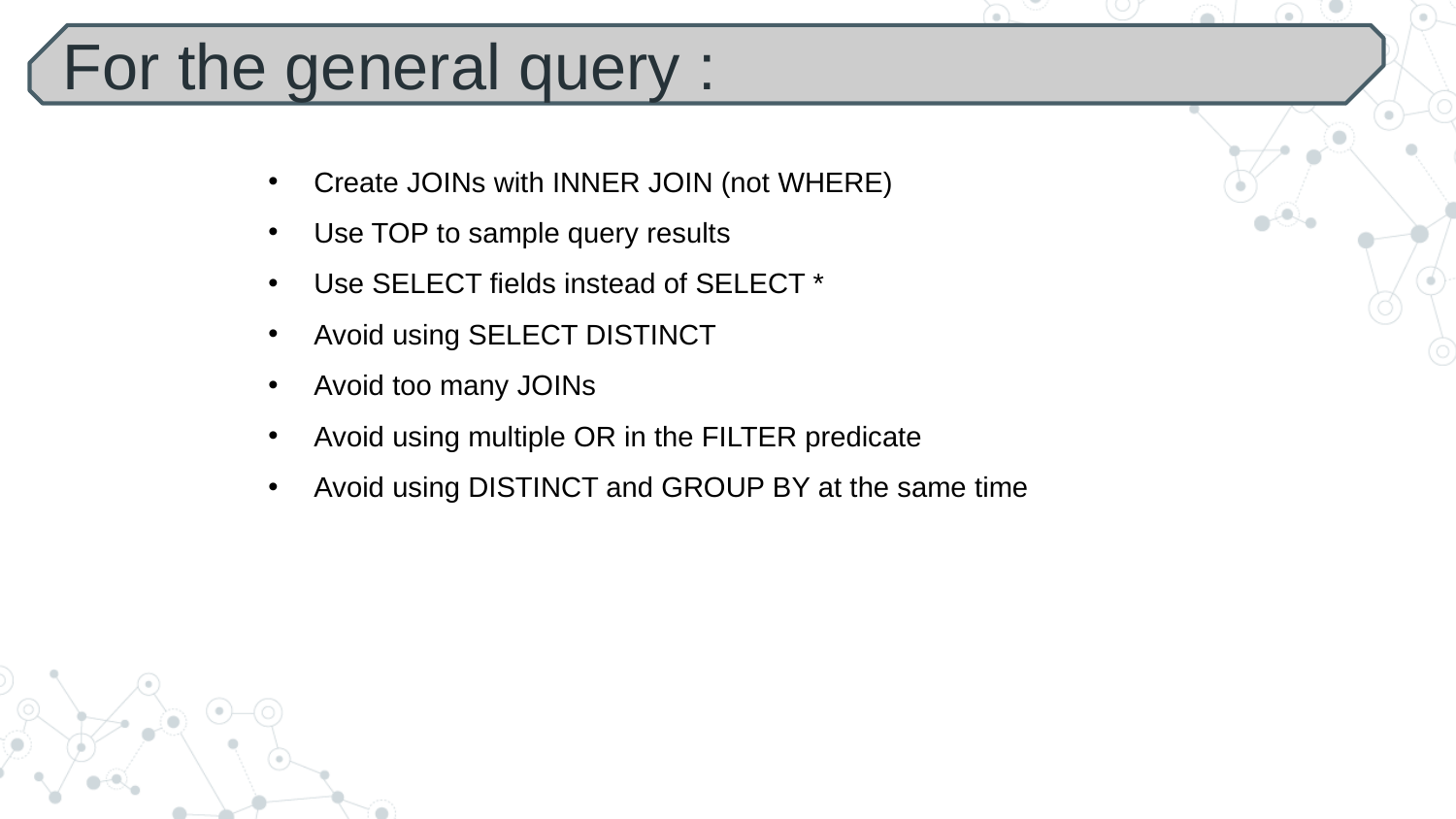

For the general query :
Create JOINs with INNER JOIN (not WHERE)
Use TOP to sample query results
Use SELECT fields instead of SELECT *
Avoid using SELECT DISTINCT
Avoid too many JOINs
Avoid using multiple OR in the FILTER predicate
Avoid using DISTINCT and GROUP BY at the same time